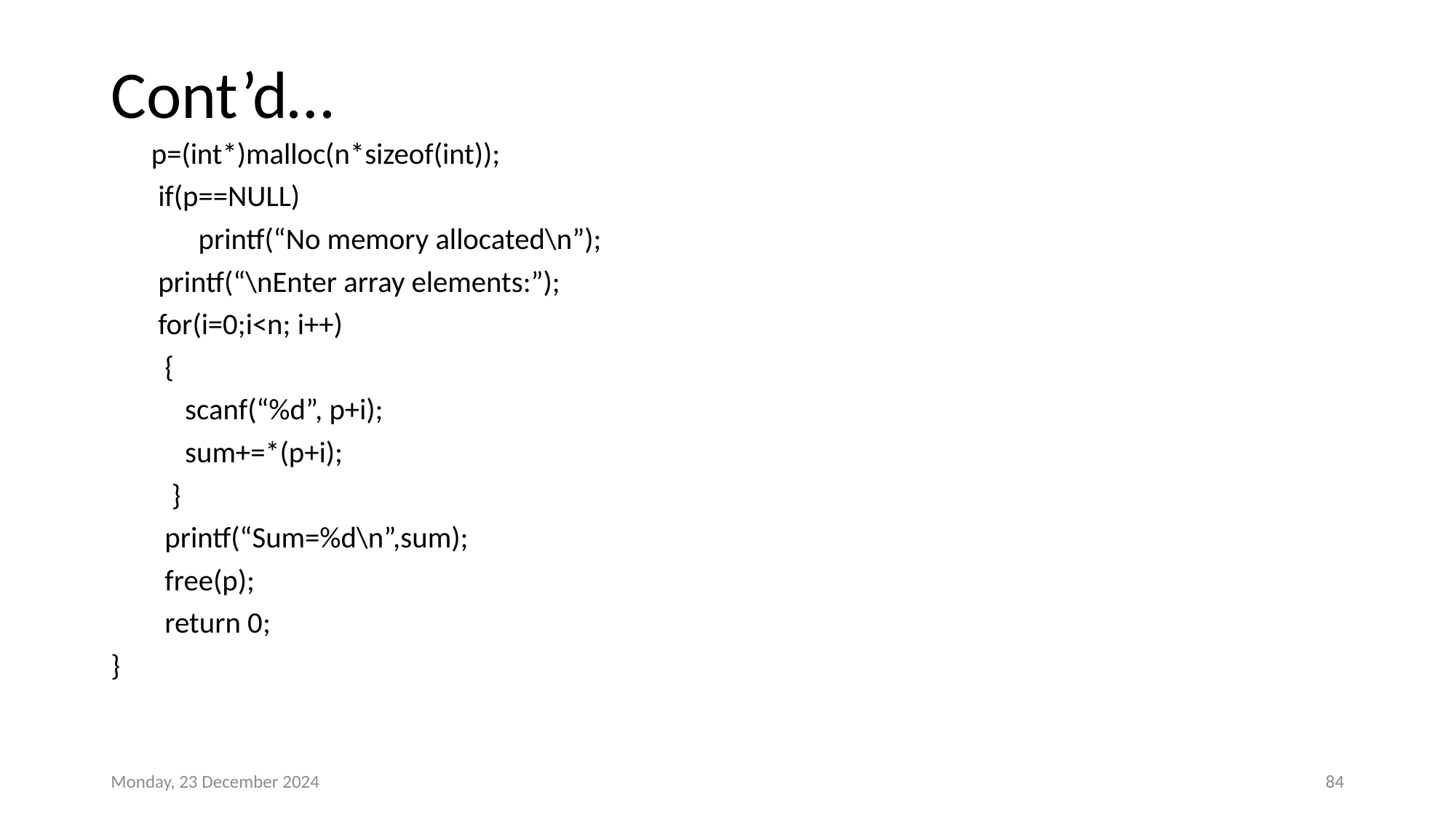

# Cont’d…
      p=(int*)malloc(n*sizeof(int));
       if(p==NULL)
             printf(“No memory allocated\n”);
       printf(“\nEnter array elements:”);
       for(i=0;i<n; i++)
        {
           scanf(“%d”, p+i);
           sum+=*(p+i);
         }
        printf(“Sum=%d\n”,sum);
        free(p);
        return 0;
}

Monday, 23 December 2024
84